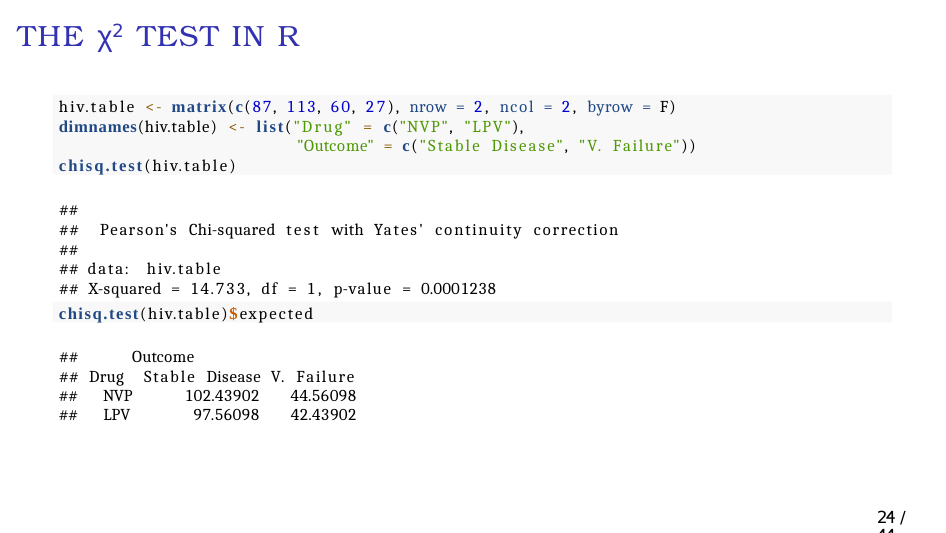

# The χ2 test in R
hiv.table <- matrix(c(87, 113, 60, 27), nrow = 2, ncol = 2, byrow = F)
dimnames(hiv.table) <- list("Drug" = c("NVP", "LPV"),
"Outcome" = c("Stable Disease", "V. Failure"))
chisq.test(hiv.table)
##
##  Pearson's Chi-squared test with Yates' continuity correction ##
## data:  hiv.table
## X-squared = 14.733, df = 1, p-value = 0.0001238
chisq.test(hiv.table)$expected
##	Outcome
## Drug  Stable Disease V. Failure
| ## | NVP | 102.43902 | 44.56098 |
| --- | --- | --- | --- |
| ## | LPV | 97.56098 | 42.43902 |
24 / 44